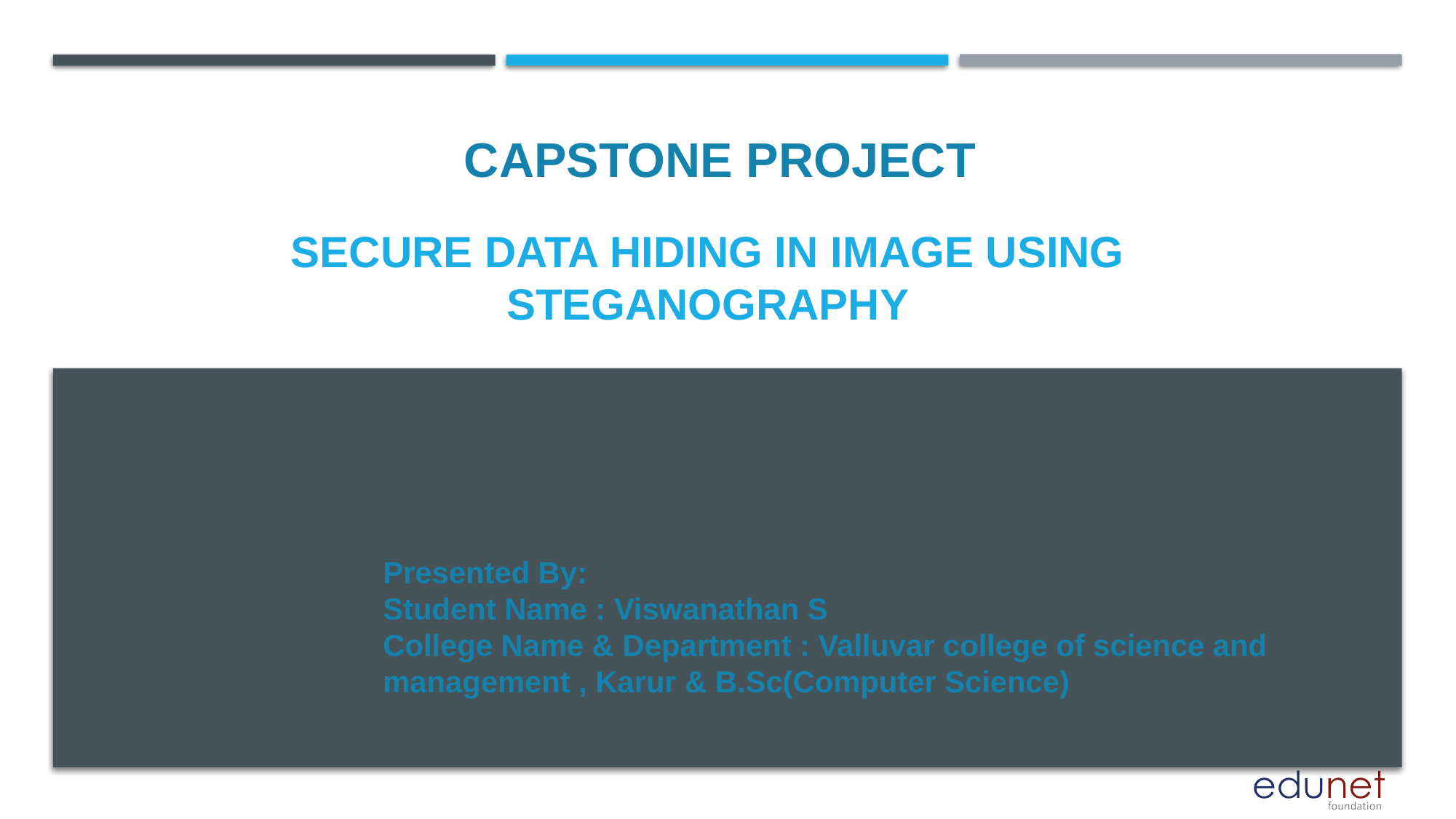

CAPSTONE PROJECT
# Secure data hiding in image using steganography
Presented By:
Student Name : Viswanathan S
College Name & Department : Valluvar college of science and management , Karur & B.Sc(Computer Science)